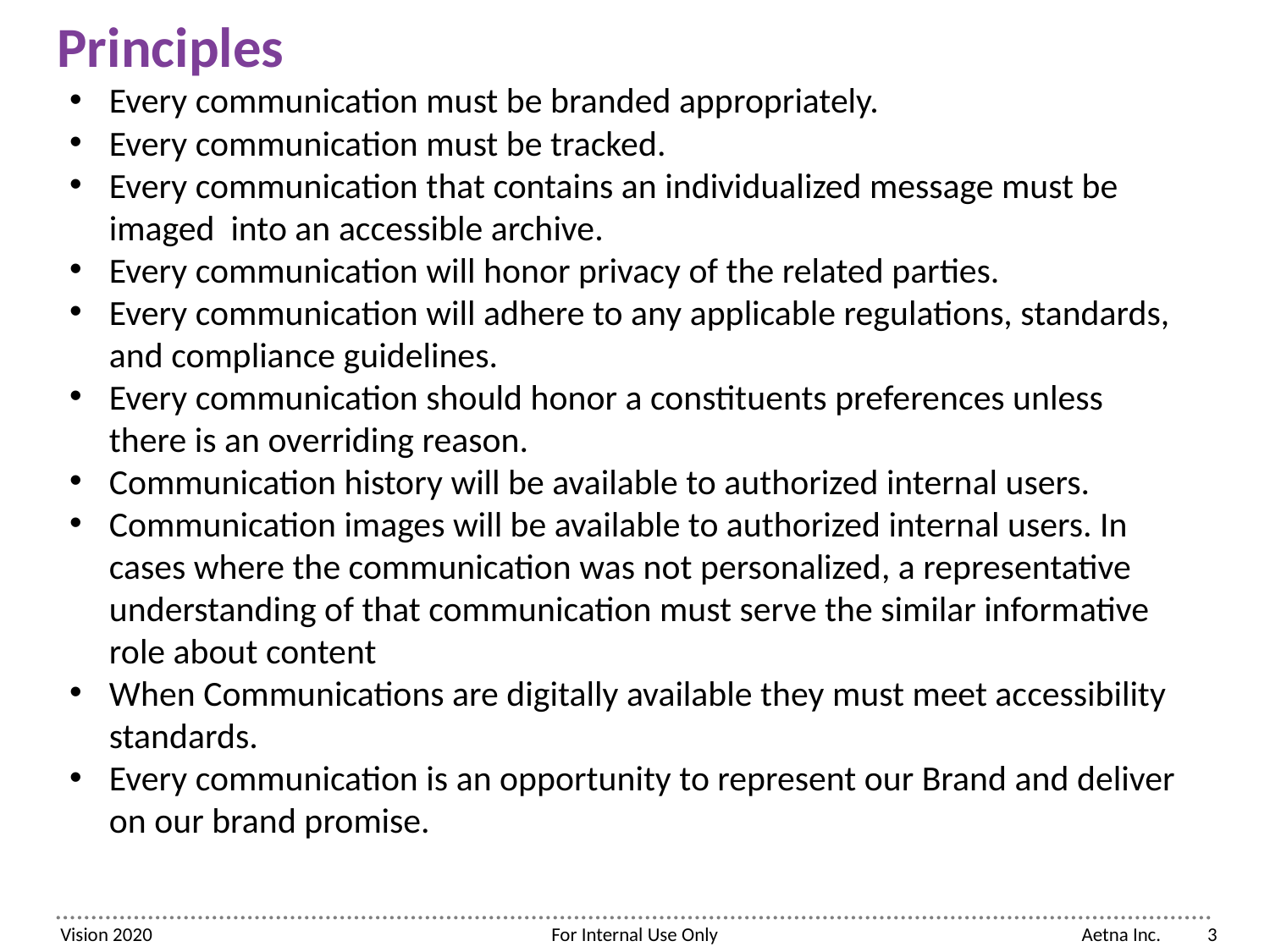

# Principles
Every communication must be branded appropriately.
Every communication must be tracked.
Every communication that contains an individualized message must be imaged  into an accessible archive.
Every communication will honor privacy of the related parties.
Every communication will adhere to any applicable regulations, standards, and compliance guidelines.
Every communication should honor a constituents preferences unless there is an overriding reason.
Communication history will be available to authorized internal users.
Communication images will be available to authorized internal users. In cases where the communication was not personalized, a representative understanding of that communication must serve the similar informative role about content
When Communications are digitally available they must meet accessibility standards.
Every communication is an opportunity to represent our Brand and deliver on our brand promise.